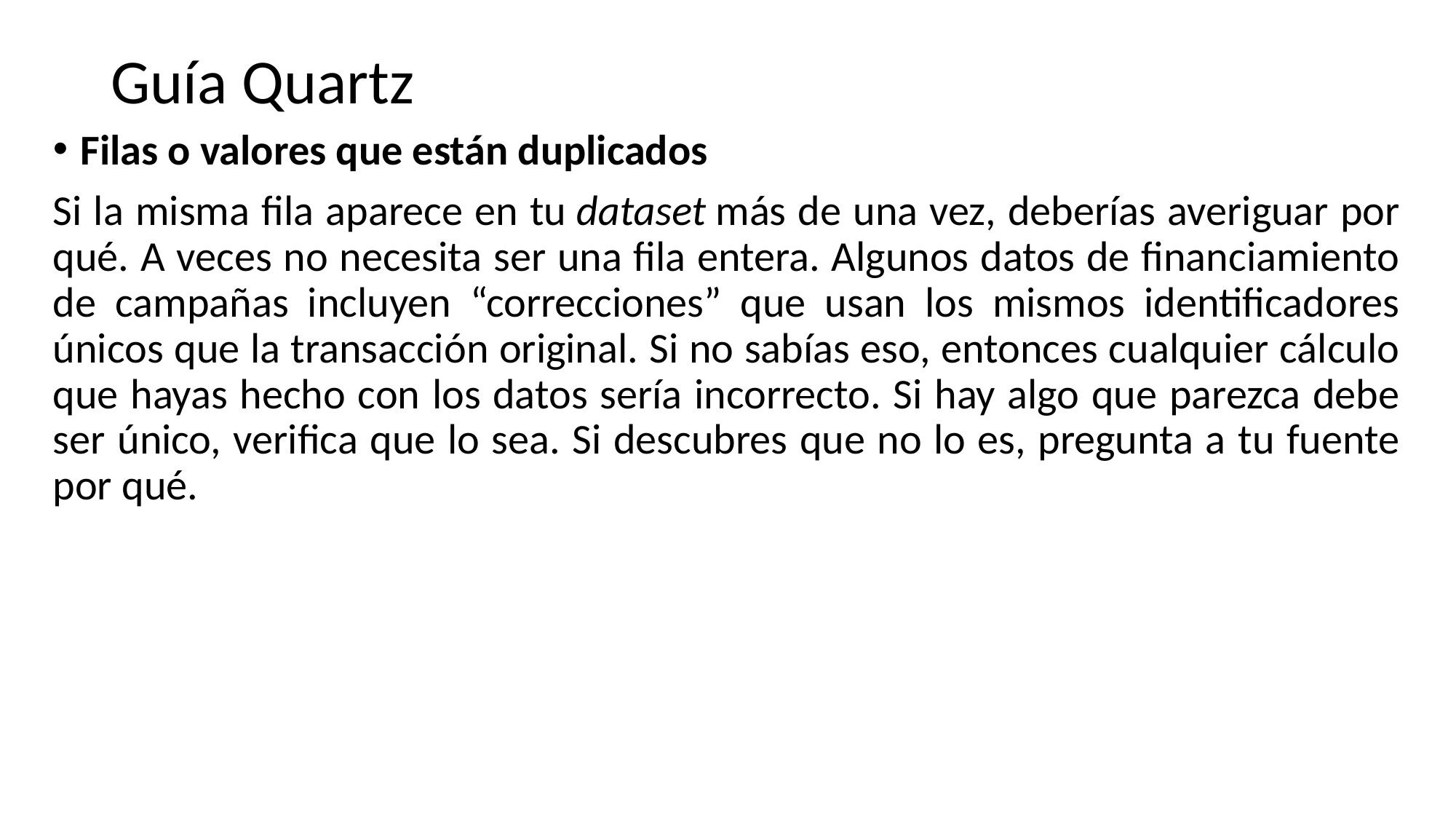

# Guía Quartz
Filas o valores que están duplicados
Si la misma fila aparece en tu dataset más de una vez, deberías averiguar por qué. A veces no necesita ser una fila entera. Algunos datos de financiamiento de campañas incluyen “correcciones” que usan los mismos identificadores únicos que la transacción original. Si no sabías eso, entonces cualquier cálculo que hayas hecho con los datos sería incorrecto. Si hay algo que parezca debe ser único, verifica que lo sea. Si descubres que no lo es, pregunta a tu fuente por qué.